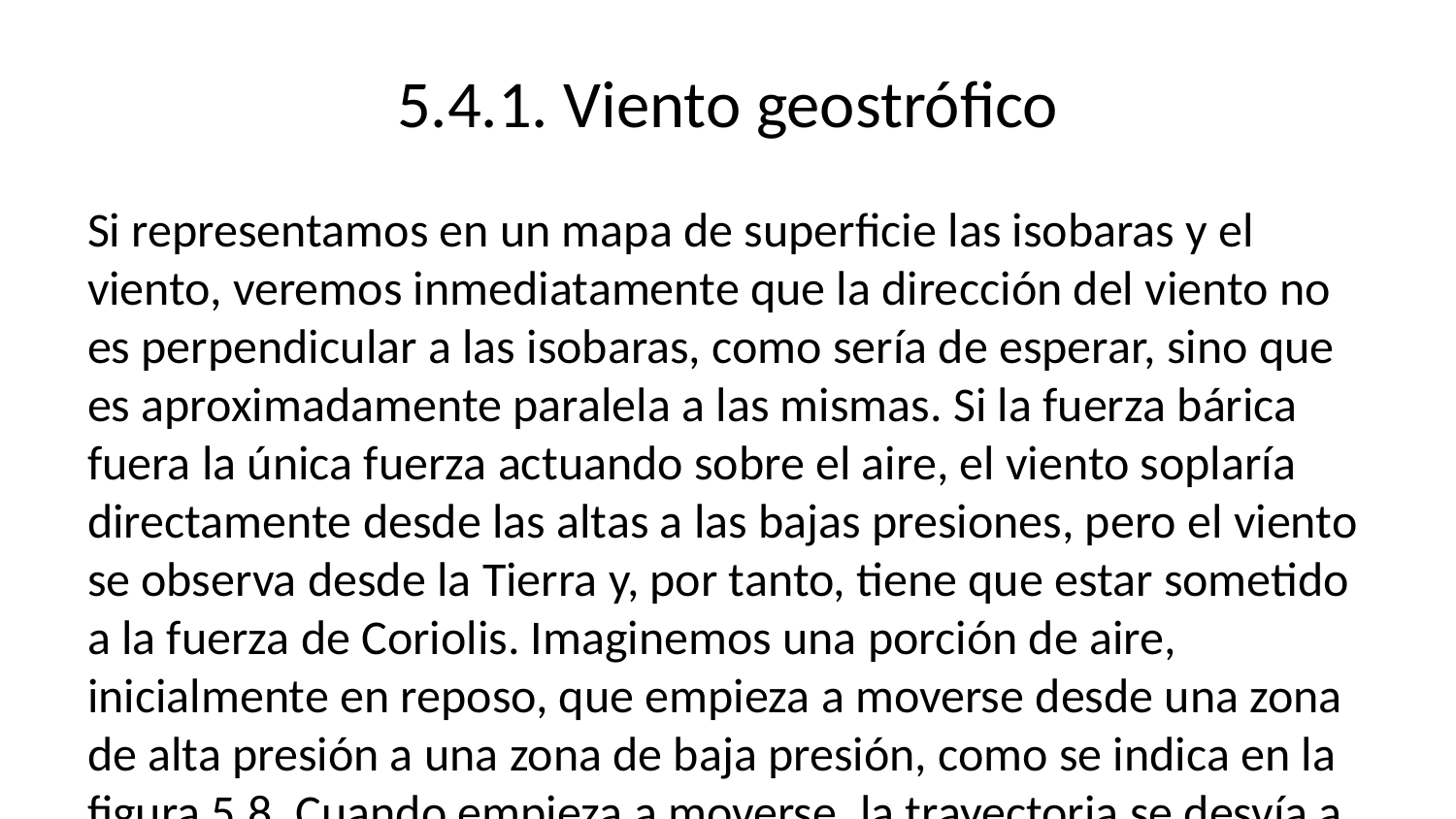

# 5.4.1. Viento geostrófico
Si representamos en un mapa de superficie las isobaras y el viento, veremos inmediatamente que la dirección del viento no es perpendicular a las isobaras, como sería de esperar, sino que es aproximadamente paralela a las mismas. Si la fuerza bárica fuera la única fuerza actuando sobre el aire, el viento soplaría directamente desde las altas a las bajas presiones, pero el viento se observa desde la Tierra y, por tanto, tiene que estar sometido a la fuerza de Coriolis. Imaginemos una porción de aire, inicialmente en reposo, que empieza a moverse desde una zona de alta presión a una zona de baja presión, como se indica en la figura 5.8. Cuando empieza a moverse, la trayectoria se desvía a causa de la fuerza de Coriolis, que se dirige a la derecha del movimiento en el hemisferio Norte. Según aumenta la velocidad del viento, aumenta la intensidad de la fuerza de Coriolis, hasta que finalmente se equilibra con la fuerza del gradiente de presión. A partir de ese momento, el viento se dirige paralelamente a las isobaras con velocidad constante.
El viento que se produce cuando la fuerza de Coriolis se equilibra con la fuerza bárica se llama viento geostrófico. Como veremos a continuación, se produce en la atmósfera a una altitud suficiente para que el efecto de la fuerza de fricción del viento con la superficie terrestre sea despreciable.
El equilibrio entre la fuerza de Coriolis, ecuación (5.5), y la fuerza bárica, ecuación (5.2), se expresa matemáticamente como:
[2Ω φ( ) =   - ρ h_p]
Donde: - (_g) es la velocidad del viento geostrófico. - (h_p) es el gradiente horizontal de presión.
Resolviendo la ecuación para (_g) se obtiene:
[V_g =  2ρΩ φ ]
En tres dimensiones, los puntos de igual presión forman superficies isobáricas. En este caso, se puede relacionar el gradiente de presión con la pendiente de la superficie isobárica, por medio de la ecuación hidrostática:
[ = ρg]
Sustituyendo esto en la ecuación anterior se tiene que:
[V_g = ]
que permite obtener la velocidad del viento geostrófico en altura a partir de las isohipsas.
En resumen:
La dirección del viento geostrófico es paralela a las isobaras rectilíneas y el sentido es tal que se deja a la izquierda la baja presión.
La velocidad del viento geostrófico es mayor cuanto menor es la distancia entre isobaras.
Para igual gradiente de presión, el viento geostrófico es menor cerca de los polos que cerca del ecuador.
La fórmula de viento geostrófico no debe aplicarse en latitudes menores a 15° N y S, ya que cerca del ecuador la fuerza de Coriolis es tan débil que su efecto en el flujo es despreciable.